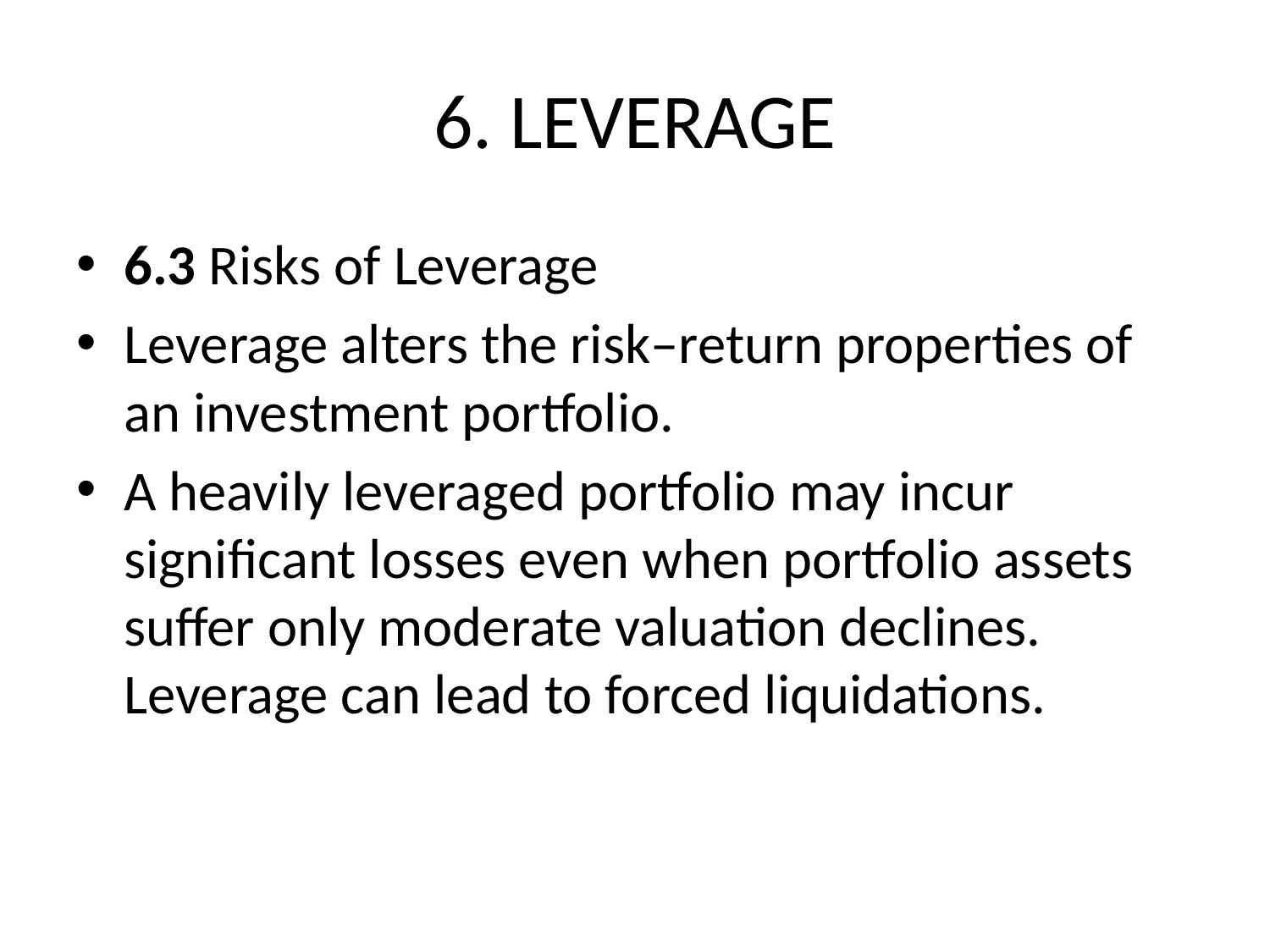

# 6. LEVERAGE
6.3 Risks of Leverage
Leverage alters the risk–return properties of an investment portfolio.
A heavily leveraged portfolio may incur significant losses even when portfolio assets suffer only moderate valuation declines. Leverage can lead to forced liquidations.